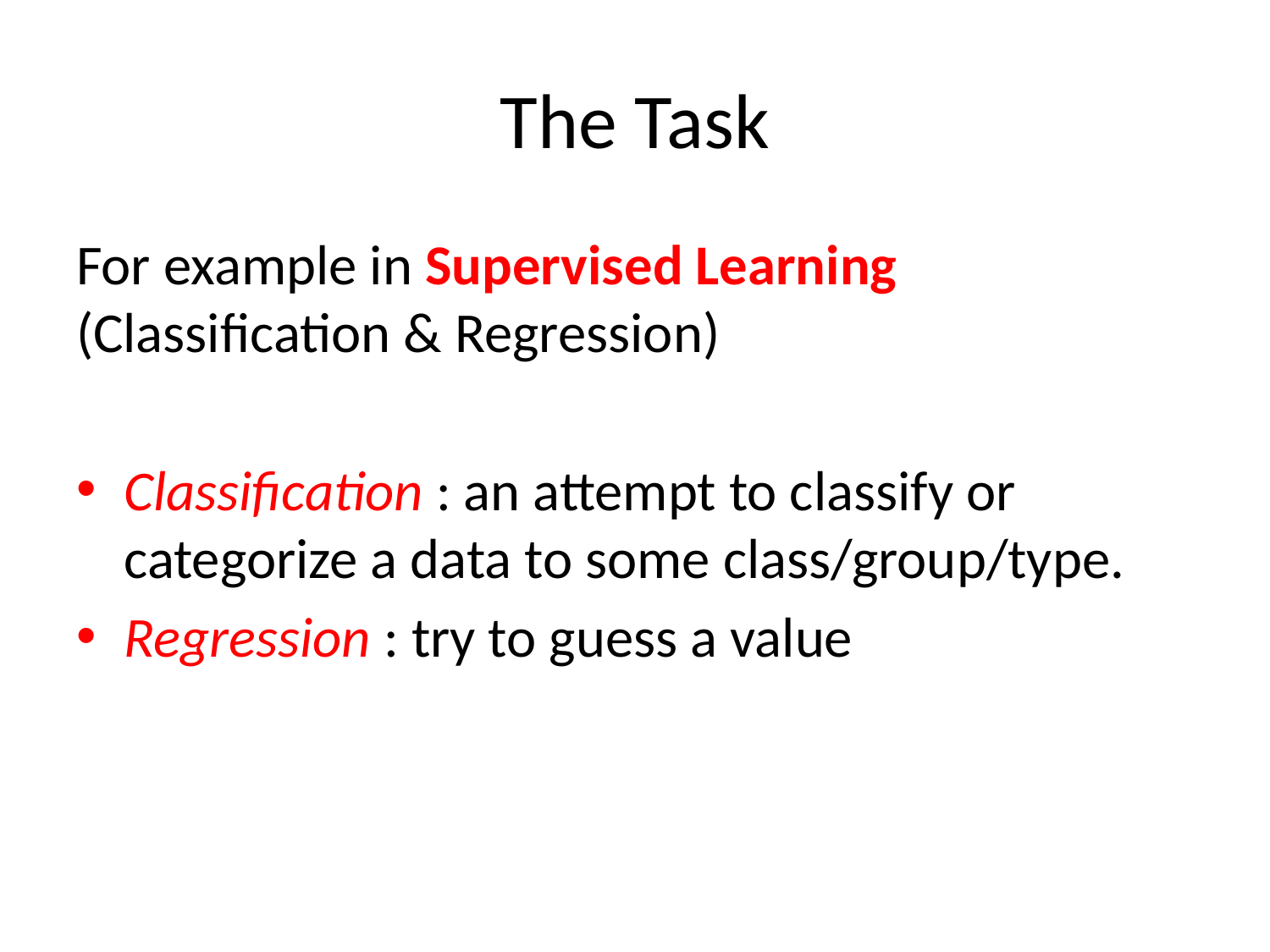

# The Task
For example in Supervised Learning (Classification & Regression)

Classification : an attempt to classify or categorize a data to some class/group/type.
Regression : try to guess a value